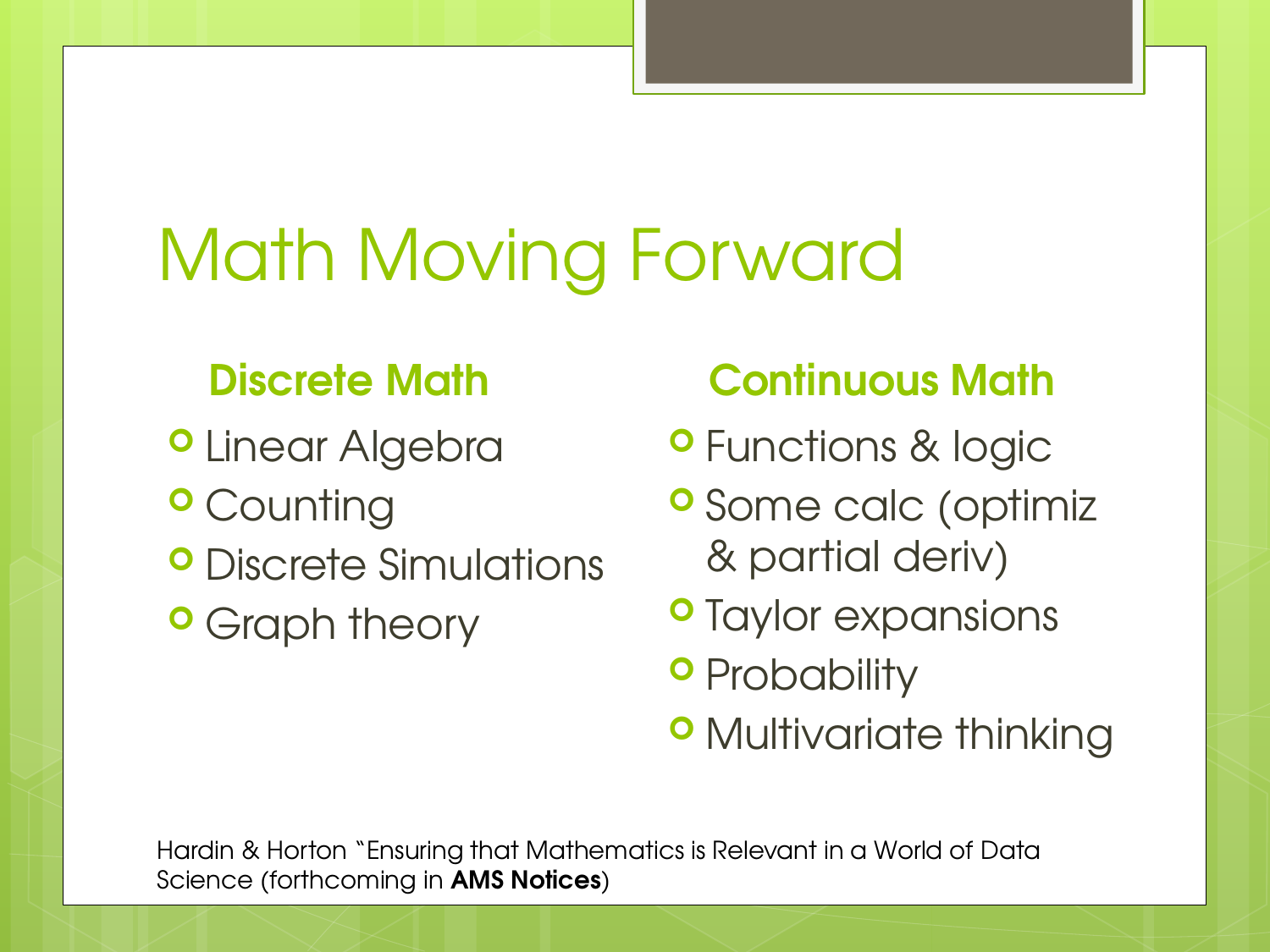

# Math Moving Forward
Discrete Math
Continuous Math
Linear Algebra
Counting
Discrete Simulations
Graph theory
Functions & logic
Some calc (optimiz & partial deriv)
Taylor expansions
Probability
Multivariate thinking
Hardin & Horton “Ensuring that Mathematics is Relevant in a World of Data Science (forthcoming in AMS Notices)